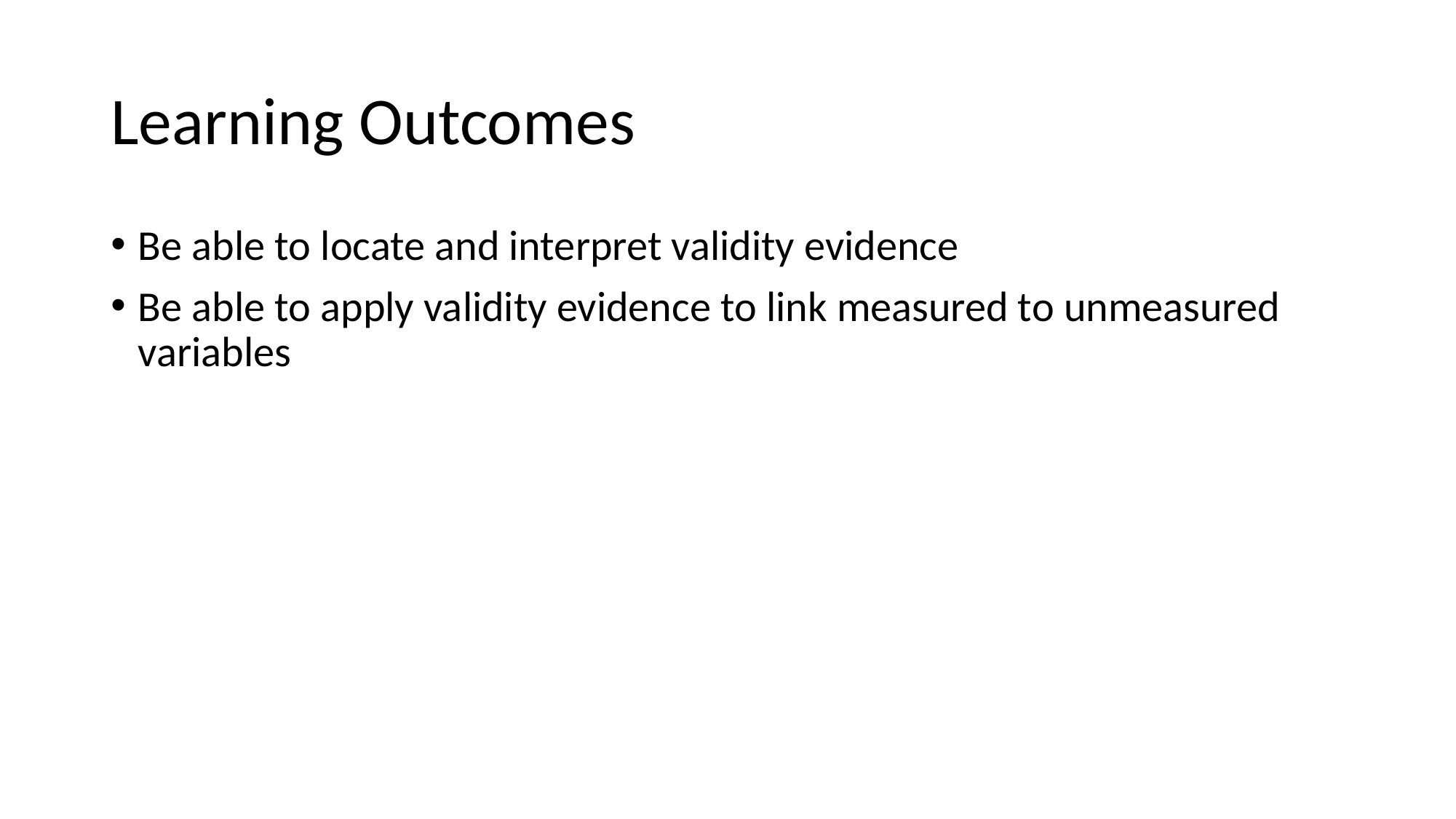

# Learning Outcomes
Be able to locate and interpret validity evidence
Be able to apply validity evidence to link measured to unmeasured variables